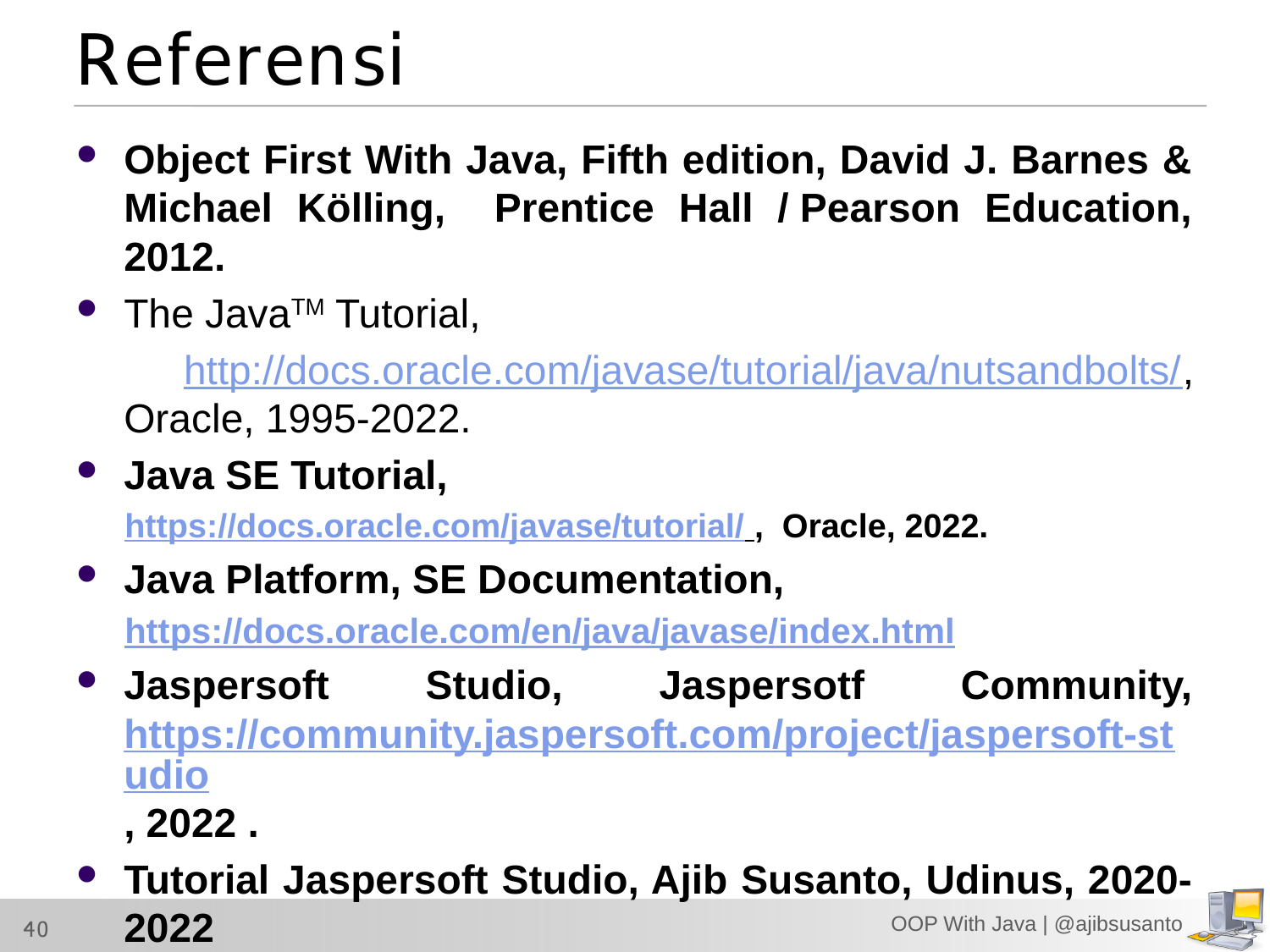

# Referensi
Object First With Java, Fifth edition, David J. Barnes & Michael Kölling,  Prentice Hall / Pearson Education, 2012.
The JavaTM Tutorial,
	 http://docs.oracle.com/javase/tutorial/java/nutsandbolts/, Oracle, 1995-2022.
Java SE Tutorial,
https://docs.oracle.com/javase/tutorial/ ,  Oracle, 2022.
Java Platform, SE Documentation,
https://docs.oracle.com/en/java/javase/index.html
Jaspersoft Studio, Jaspersotf Community, https://community.jaspersoft.com/project/jaspersoft-studio, 2022 .
Tutorial Jaspersoft Studio, Ajib Susanto, Udinus, 2020-2022
OOP With Java | @ajibsusanto
40